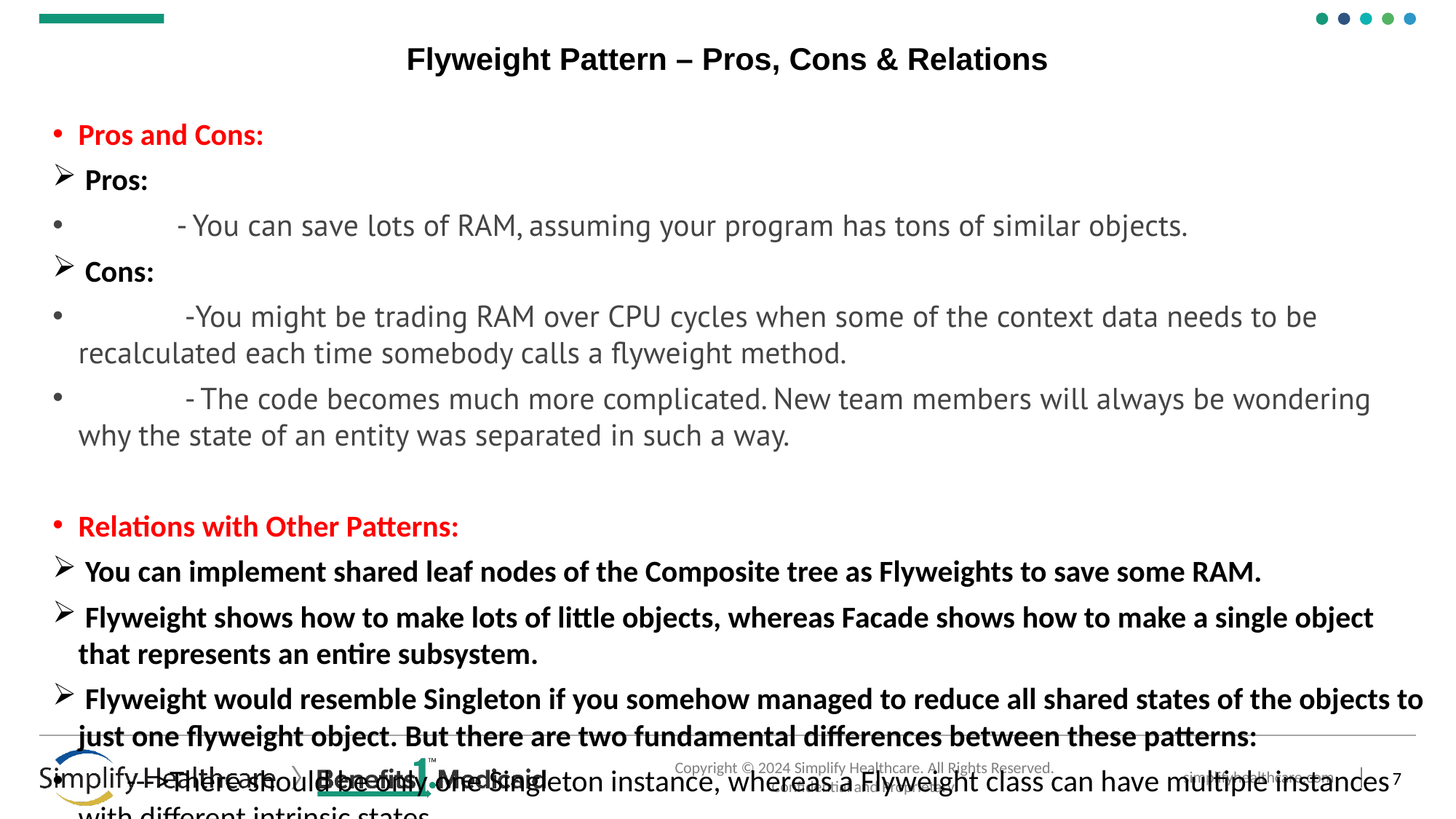

# Flyweight Pattern – Pros, Cons & Relations
Pros and Cons:
 Pros:
            - You can save lots of RAM, assuming your program has tons of similar objects.
 Cons:
             -You might be trading RAM over CPU cycles when some of the context data needs to be recalculated each time somebody calls a flyweight method.
             - The code becomes much more complicated. New team members will always be wondering why the state of an entity was separated in such a way.

Relations with Other Patterns:
 You can implement shared leaf nodes of the Composite tree as Flyweights to save some RAM.
 Flyweight shows how to make lots of little objects, whereas Facade shows how to make a single object that represents an entire subsystem.
 Flyweight would resemble Singleton if you somehow managed to reduce all shared states of the objects to just one flyweight object. But there are two fundamental differences between these patterns:
       --->There should be only one Singleton instance, whereas a Flyweight class can have multiple instances with different intrinsic states.
       --->The Singleton object can be mutable. Flyweight objects are immutable.